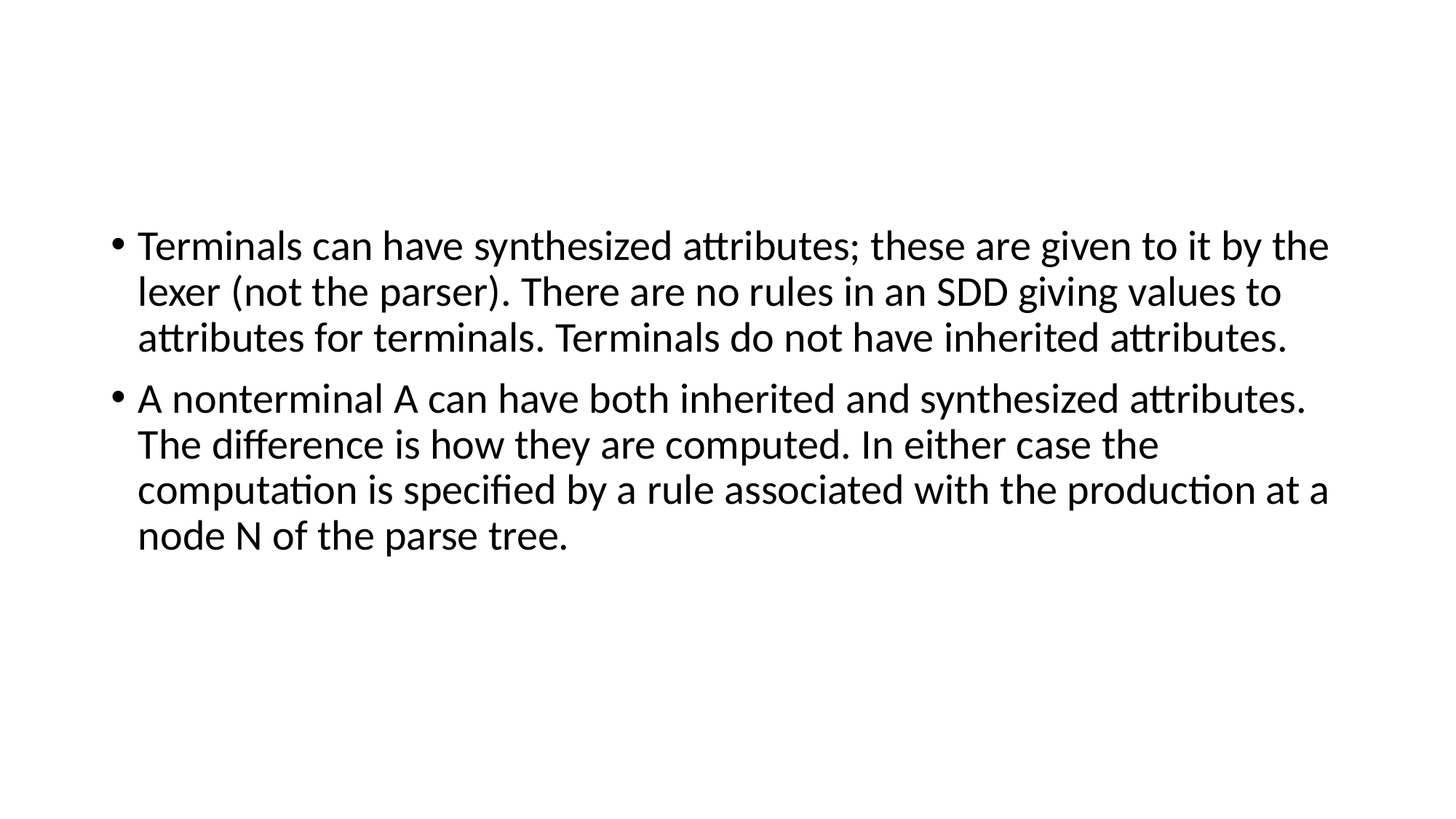

#
Terminals can have synthesized attributes; these are given to it by the lexer (not the parser). There are no rules in an SDD giving values to attributes for terminals. Terminals do not have inherited attributes.
A nonterminal A can have both inherited and synthesized attributes. The difference is how they are computed. In either case the computation is specified by a rule associated with the production at a node N of the parse tree.